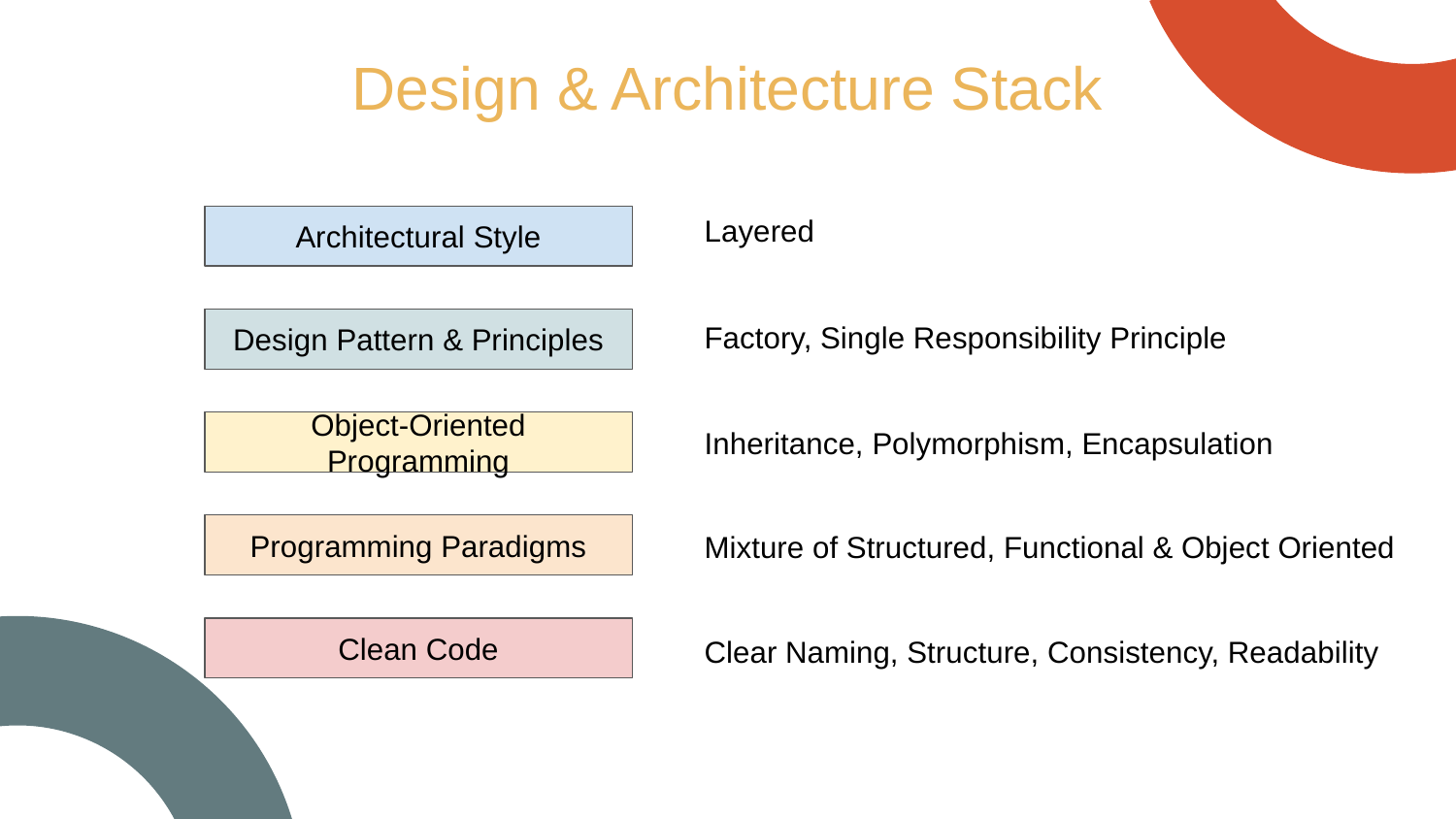

Design & Architecture Stack
Layered
Architectural Style
Factory, Single Responsibility Principle
Design Pattern & Principles
Inheritance, Polymorphism, Encapsulation
Object-Oriented Programming
Mixture of Structured, Functional & Object Oriented
Programming Paradigms
Clean Code
Clear Naming, Structure, Consistency, Readability